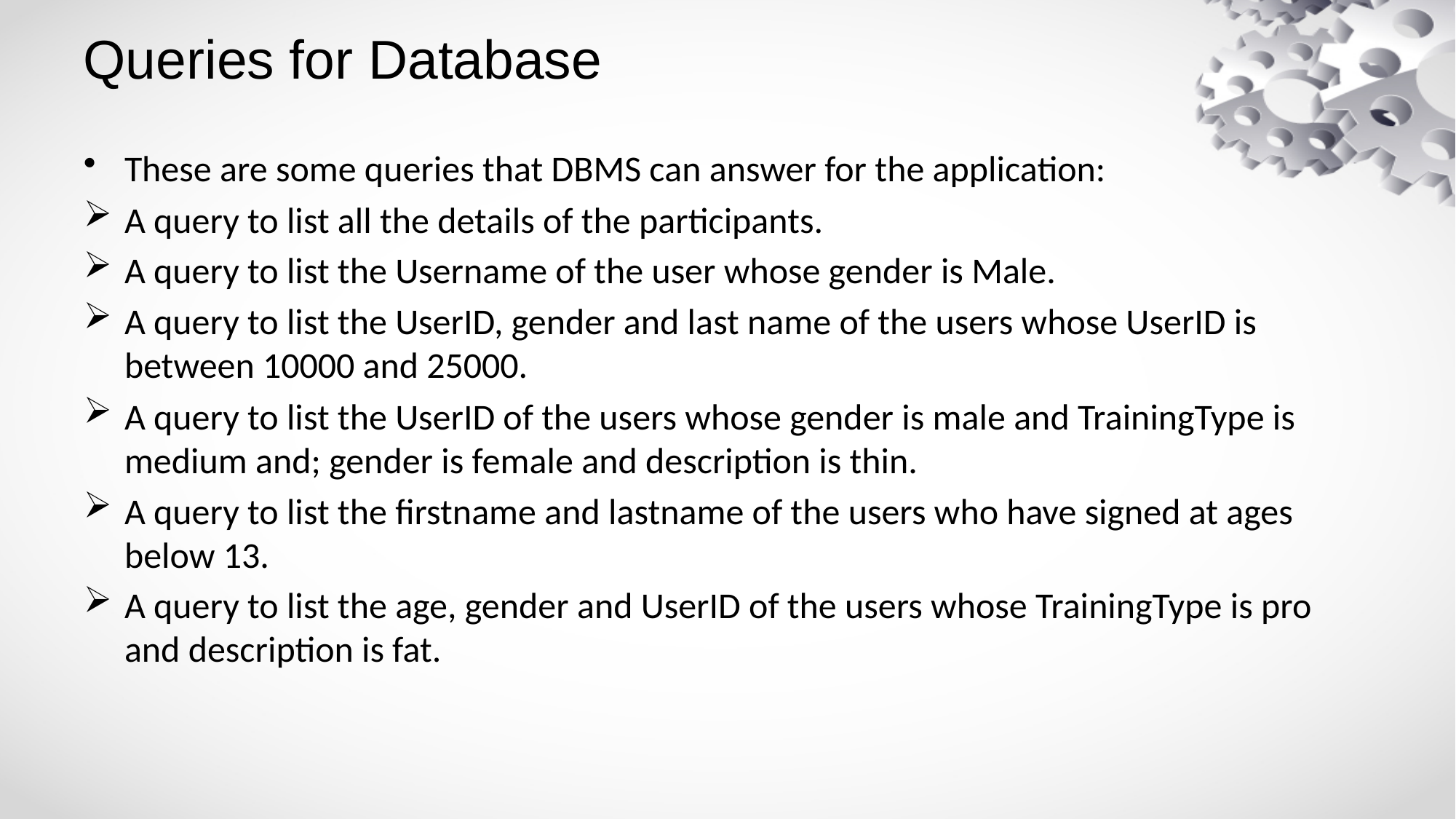

# Queries for Database
These are some queries that DBMS can answer for the application:
A query to list all the details of the participants.
A query to list the Username of the user whose gender is Male.
A query to list the UserID, gender and last name of the users whose UserID is between 10000 and 25000.
A query to list the UserID of the users whose gender is male and TrainingType is medium and; gender is female and description is thin.
A query to list the firstname and lastname of the users who have signed at ages below 13.
A query to list the age, gender and UserID of the users whose TrainingType is pro and description is fat.